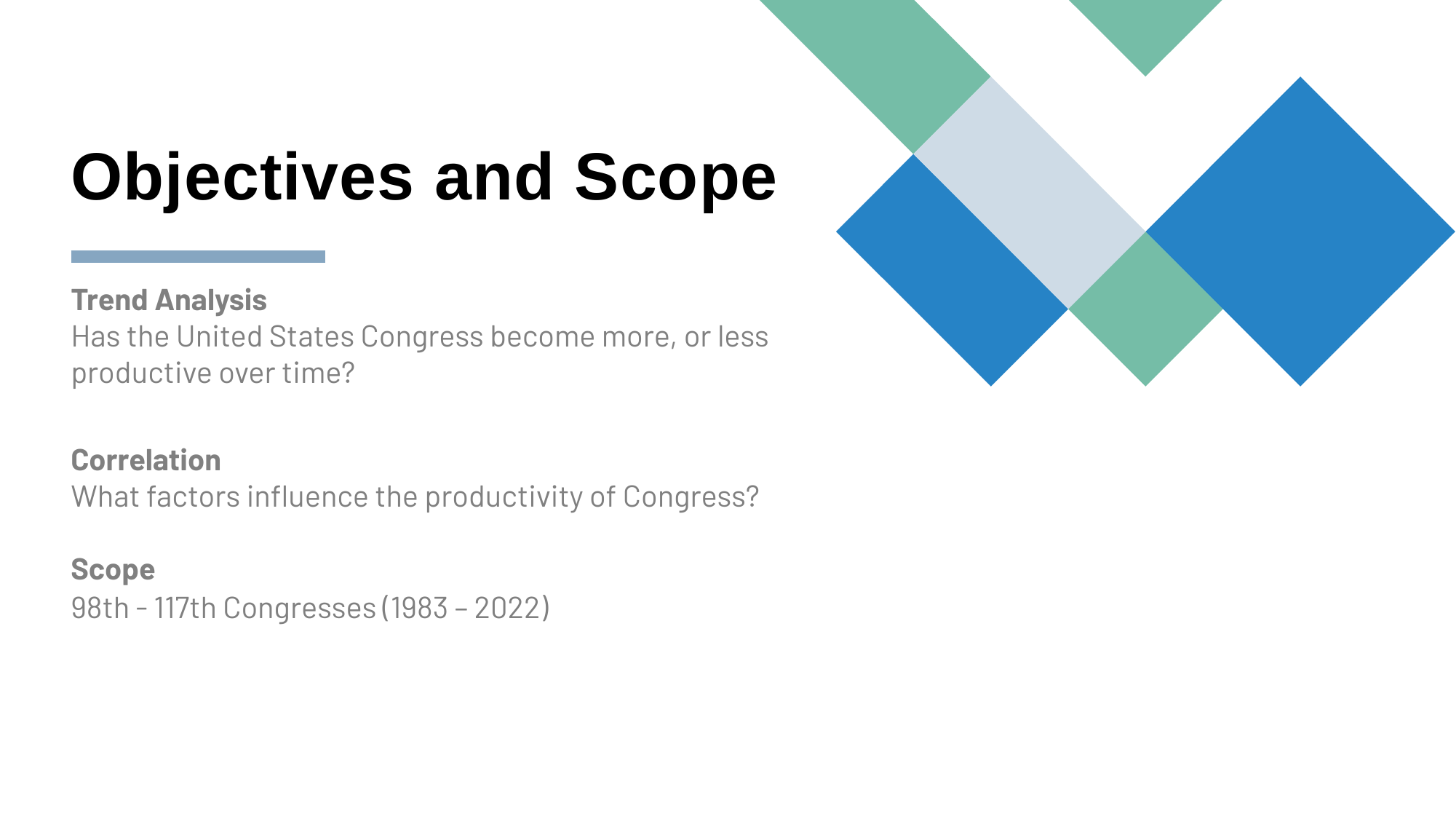

# Objectives and Scope
Trend Analysis
Has the United States Congress become more, or less
productive over time?

Correlation
What factors influence the productivity of Congress?

Scope
98th - 117th Congresses (1983 – 2022)